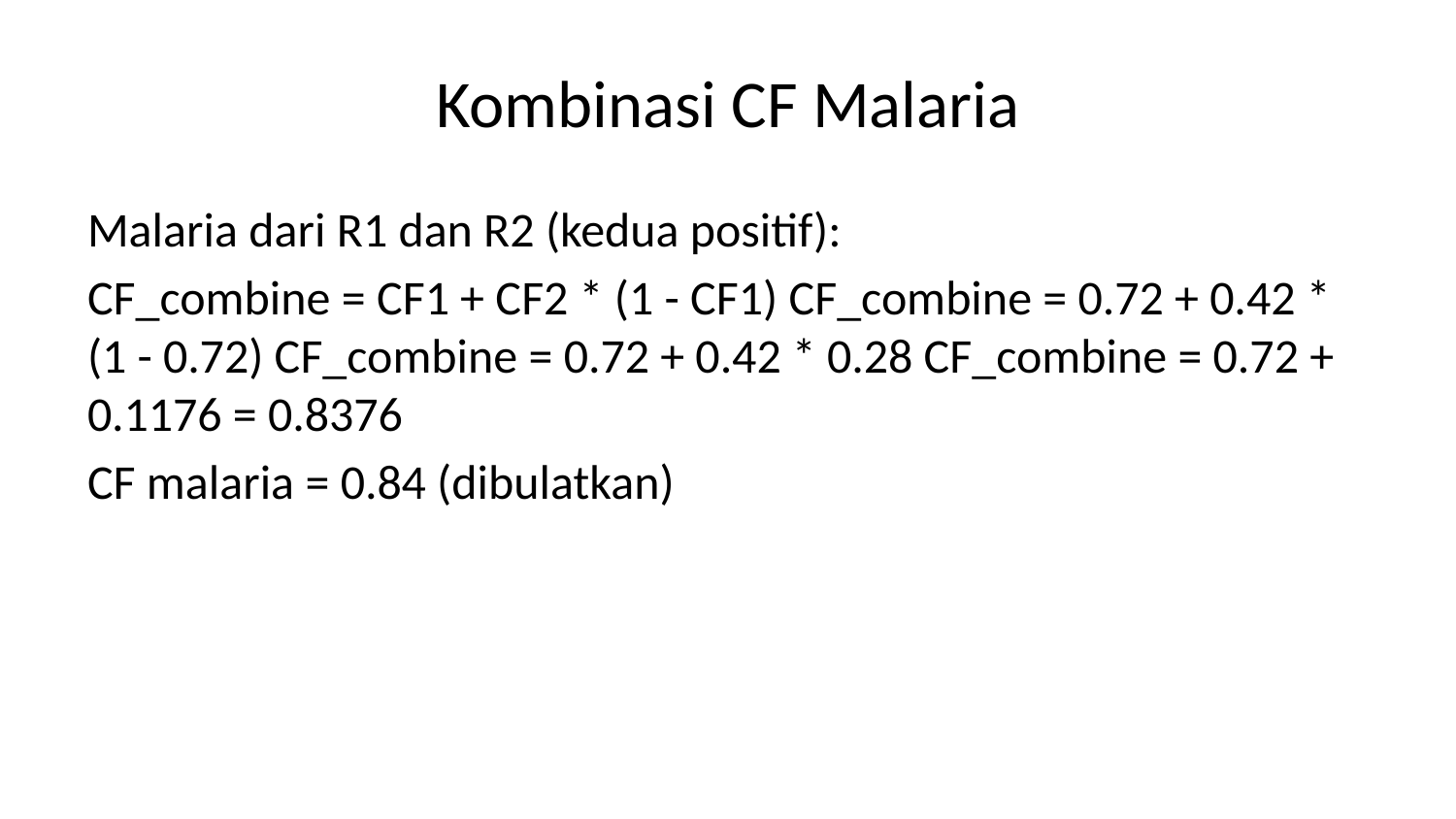

# Kombinasi CF Malaria
Malaria dari R1 dan R2 (kedua positif):
CF_combine = CF1 + CF2 * (1 - CF1) CF_combine = 0.72 + 0.42 * (1 - 0.72) CF_combine = 0.72 + 0.42 * 0.28 CF_combine = 0.72 + 0.1176 = 0.8376
CF malaria = 0.84 (dibulatkan)